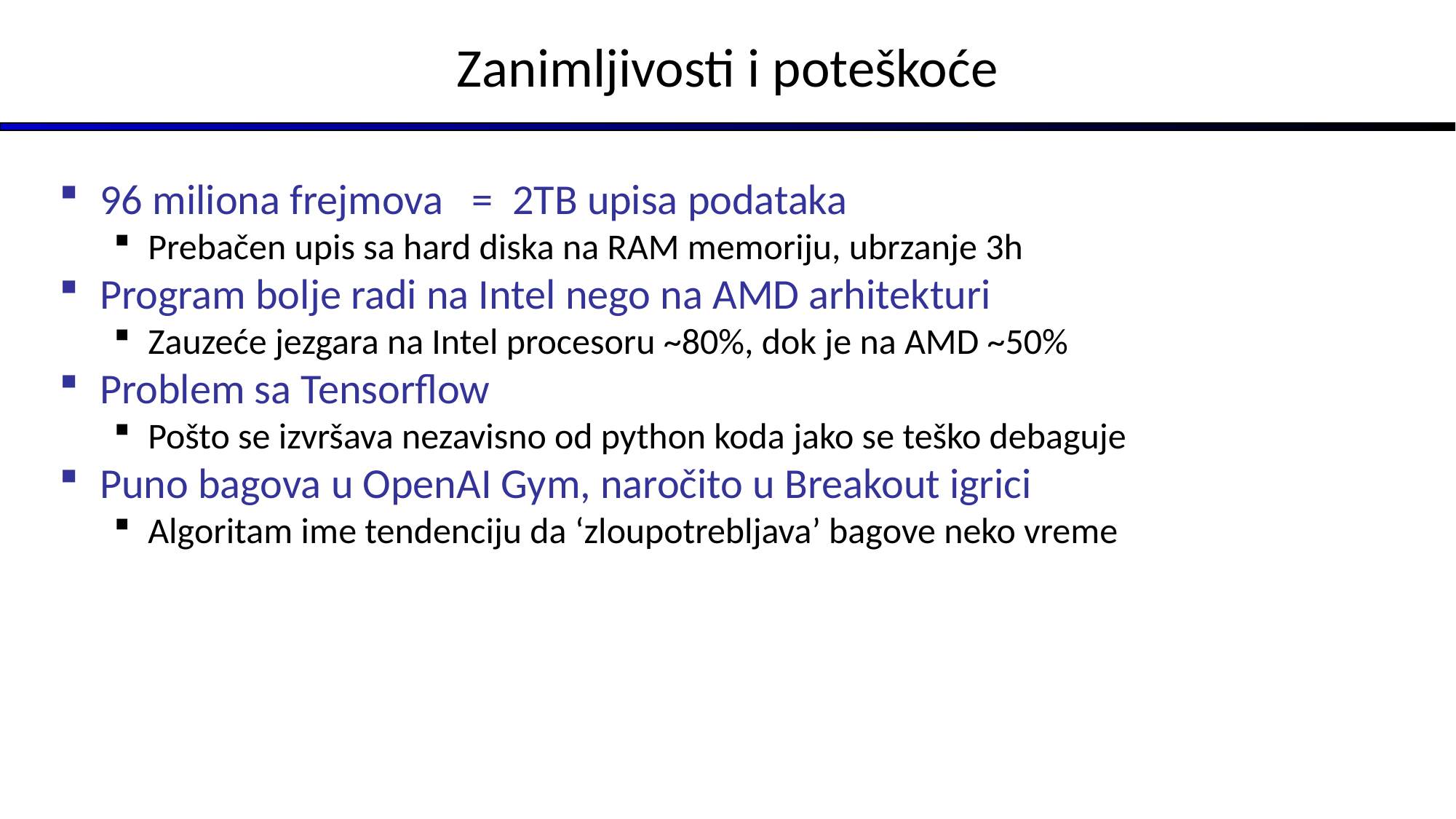

Zanimljivosti i poteškoće
96 miliona frejmova   =  2TB upisa podataka
Prebačen upis sa hard diska na RAM memoriju, ubrzanje 3h
Program bolje radi na Intel nego na AMD arhitekturi
Zauzeće jezgara na Intel procesoru ~80%, dok je na AMD ~50%
Problem sa Tensorflow
Pošto se izvršava nezavisno od python koda jako se teško debaguje
Puno bagova u OpenAI Gym, naročito u Breakout igrici
Algoritam ime tendenciju da ‘zloupotrebljava’ bagove neko vreme